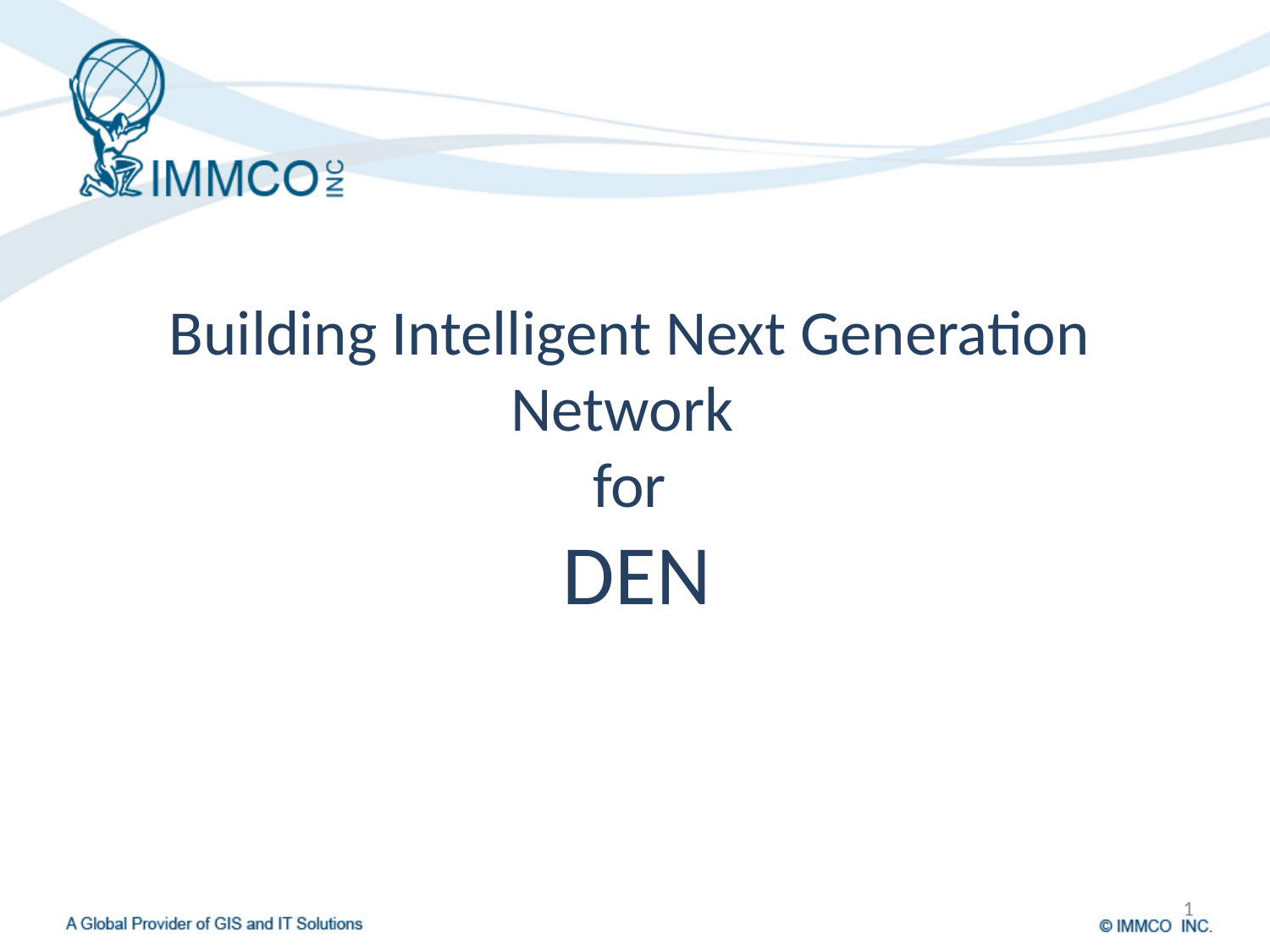

Building Intelligent Next Generation Network
for
 DEN
1